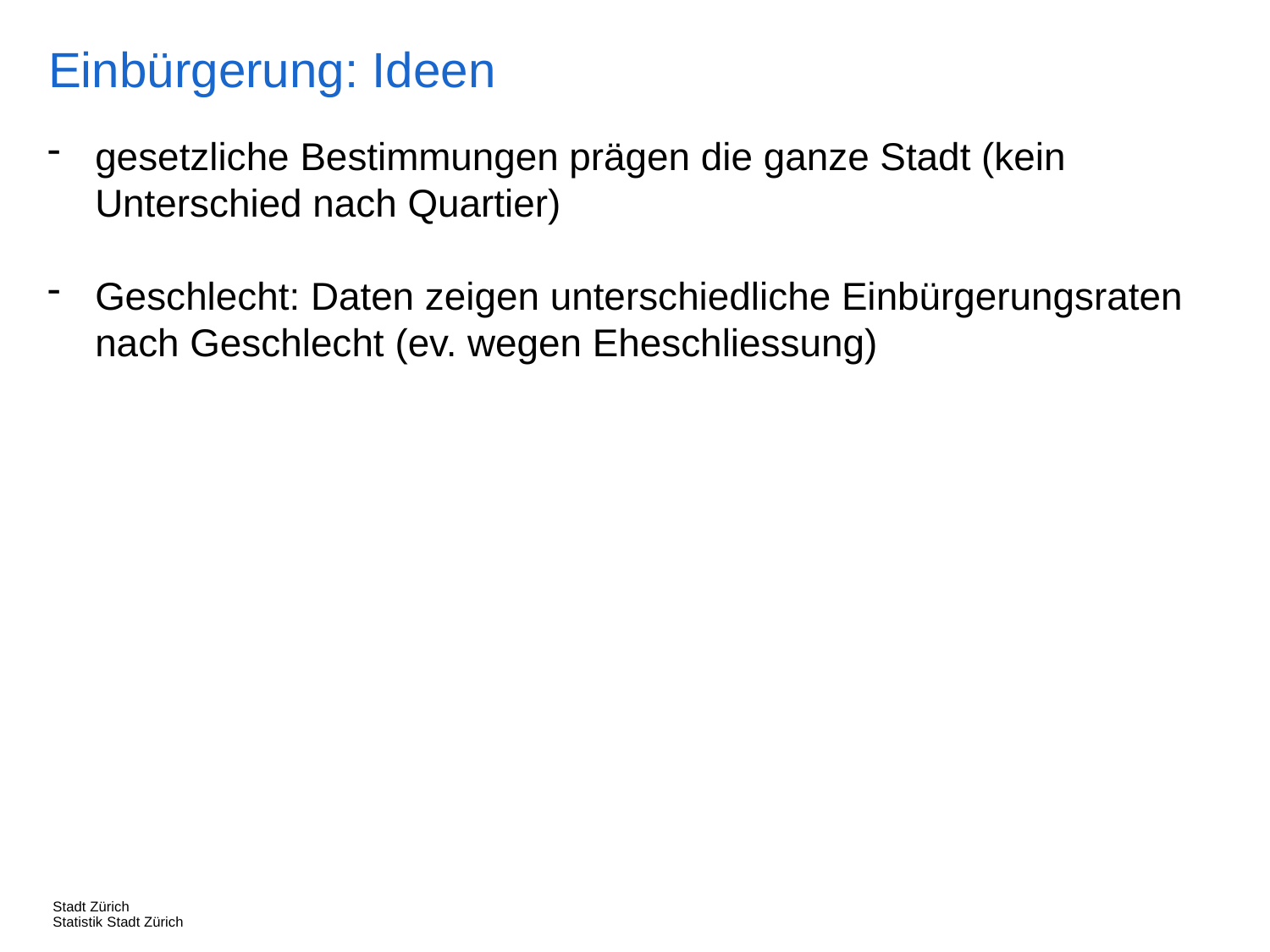

Einbürgerung: Ideen
gesetzliche Bestimmungen prägen die ganze Stadt (kein Unterschied nach Quartier)

Geschlecht: Daten zeigen unterschiedliche Einbürgerungsraten nach Geschlecht (ev. wegen Eheschliessung)

Stadt Zürich
Statistik Stadt Zürich